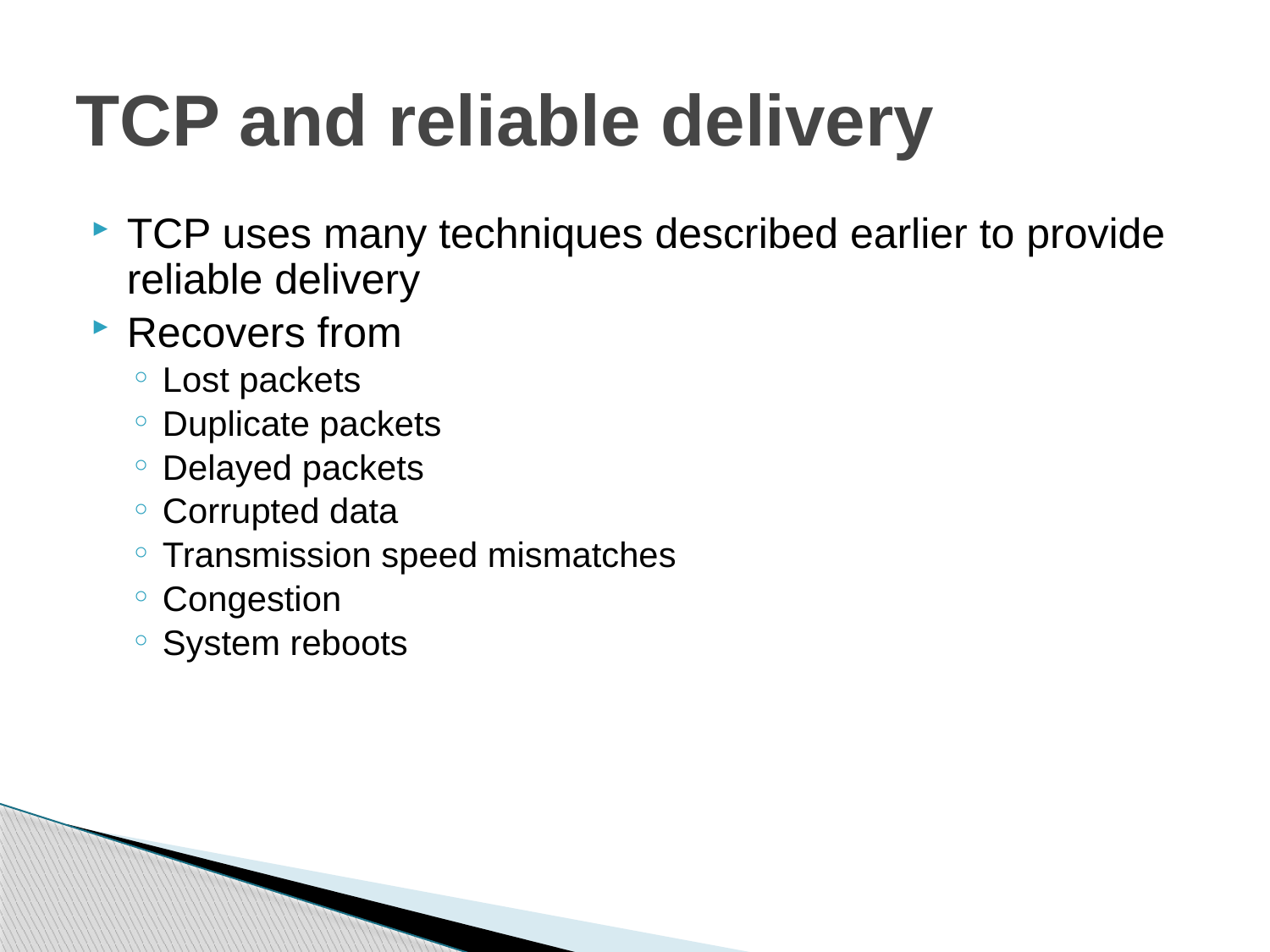

# TCP and reliable delivery
TCP uses many techniques described earlier to provide reliable delivery
Recovers from
Lost packets
Duplicate packets
Delayed packets
Corrupted data
Transmission speed mismatches
Congestion
System reboots